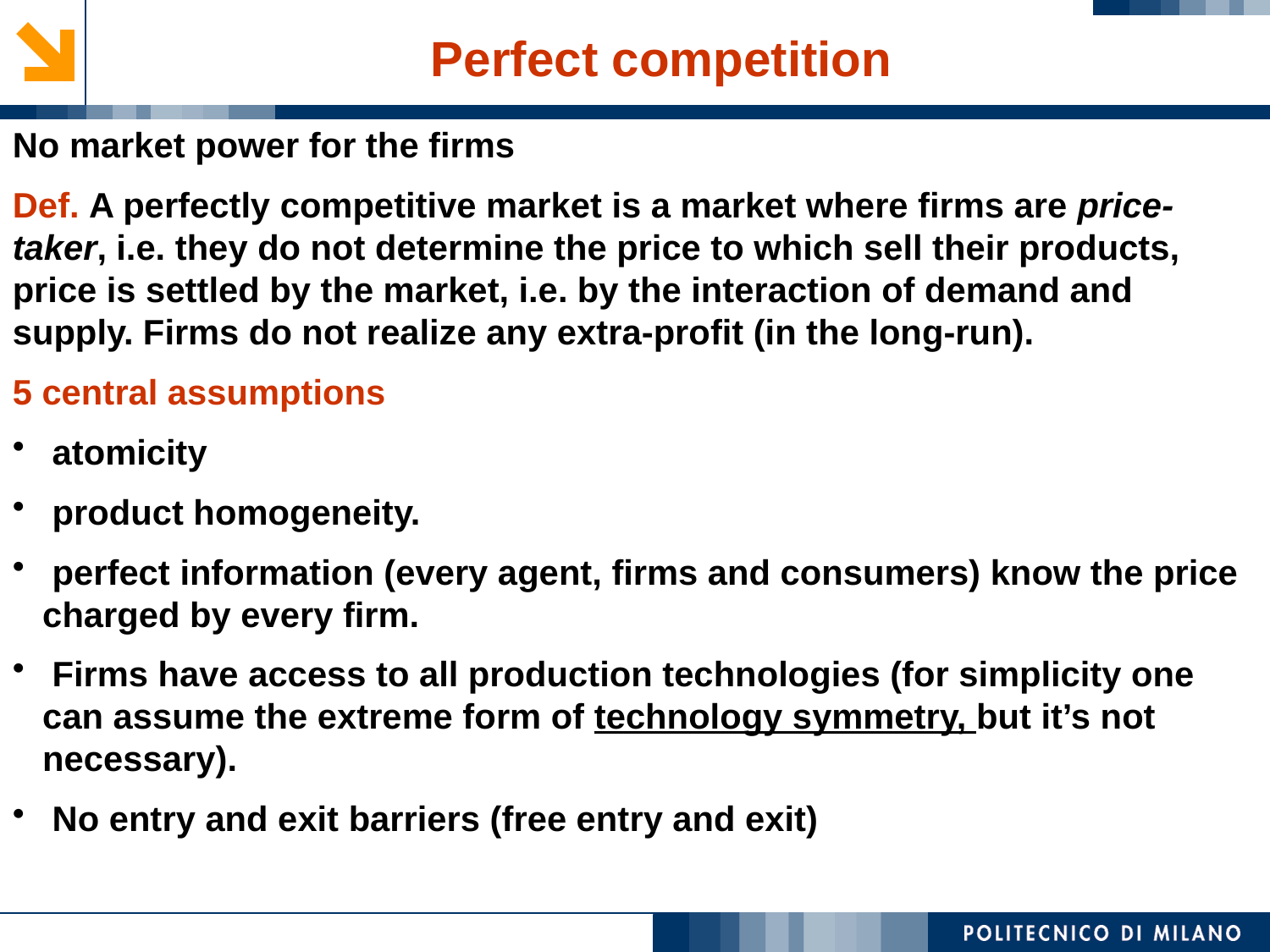

Perfect competition
No market power for the firms
Def. A perfectly competitive market is a market where firms are price-taker, i.e. they do not determine the price to which sell their products, price is settled by the market, i.e. by the interaction of demand and supply. Firms do not realize any extra-profit (in the long-run).
5 central assumptions
 atomicity
 product homogeneity.
 perfect information (every agent, firms and consumers) know the price charged by every firm.
 Firms have access to all production technologies (for simplicity one can assume the extreme form of technology symmetry, but it’s not necessary).
 No entry and exit barriers (free entry and exit)